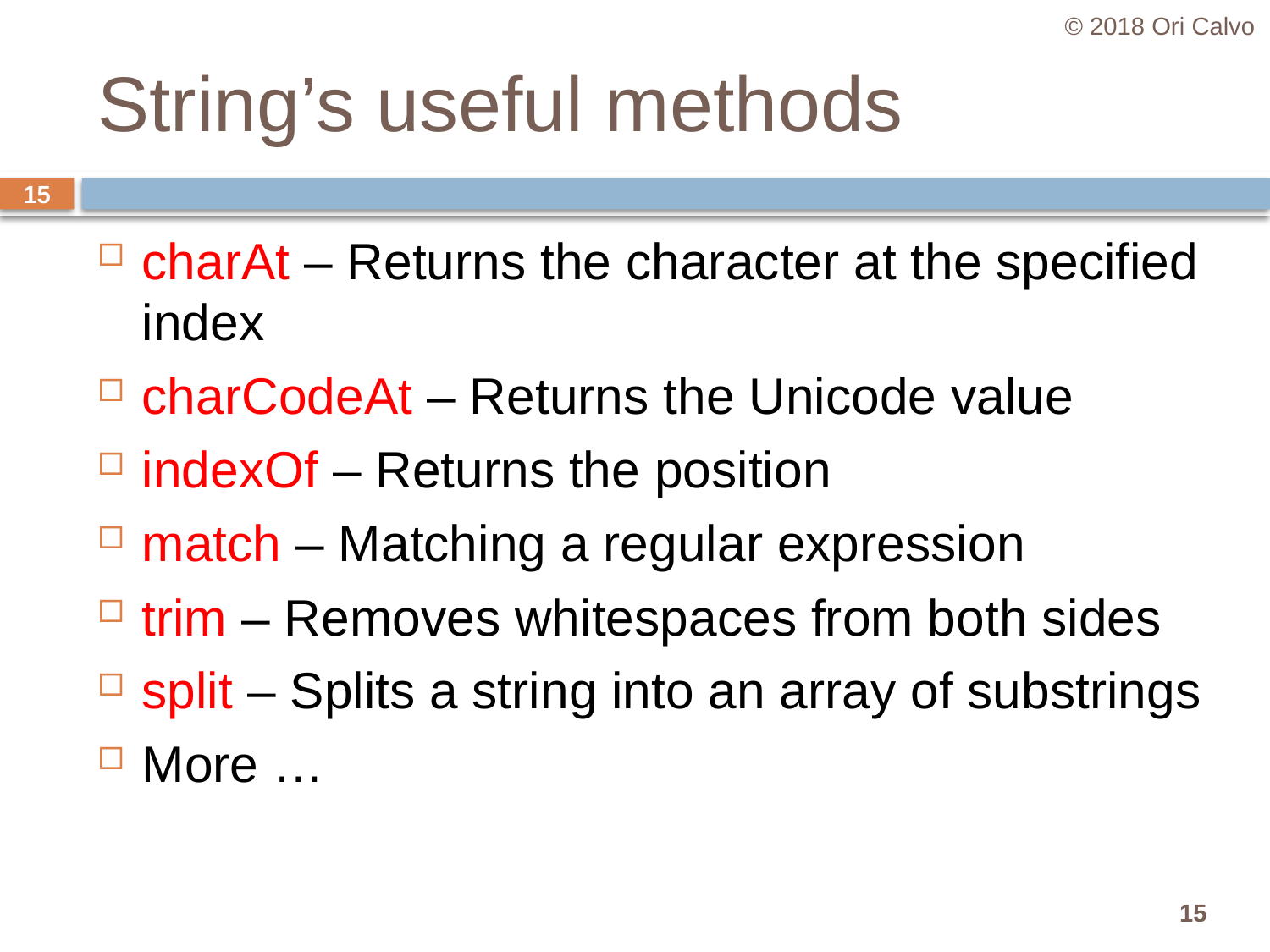

© 2018 Ori Calvo
# String’s useful methods
15
charAt – Returns the character at the specified index
charCodeAt – Returns the Unicode value
indexOf – Returns the position
match – Matching a regular expression
trim – Removes whitespaces from both sides
split – Splits a string into an array of substrings
More …